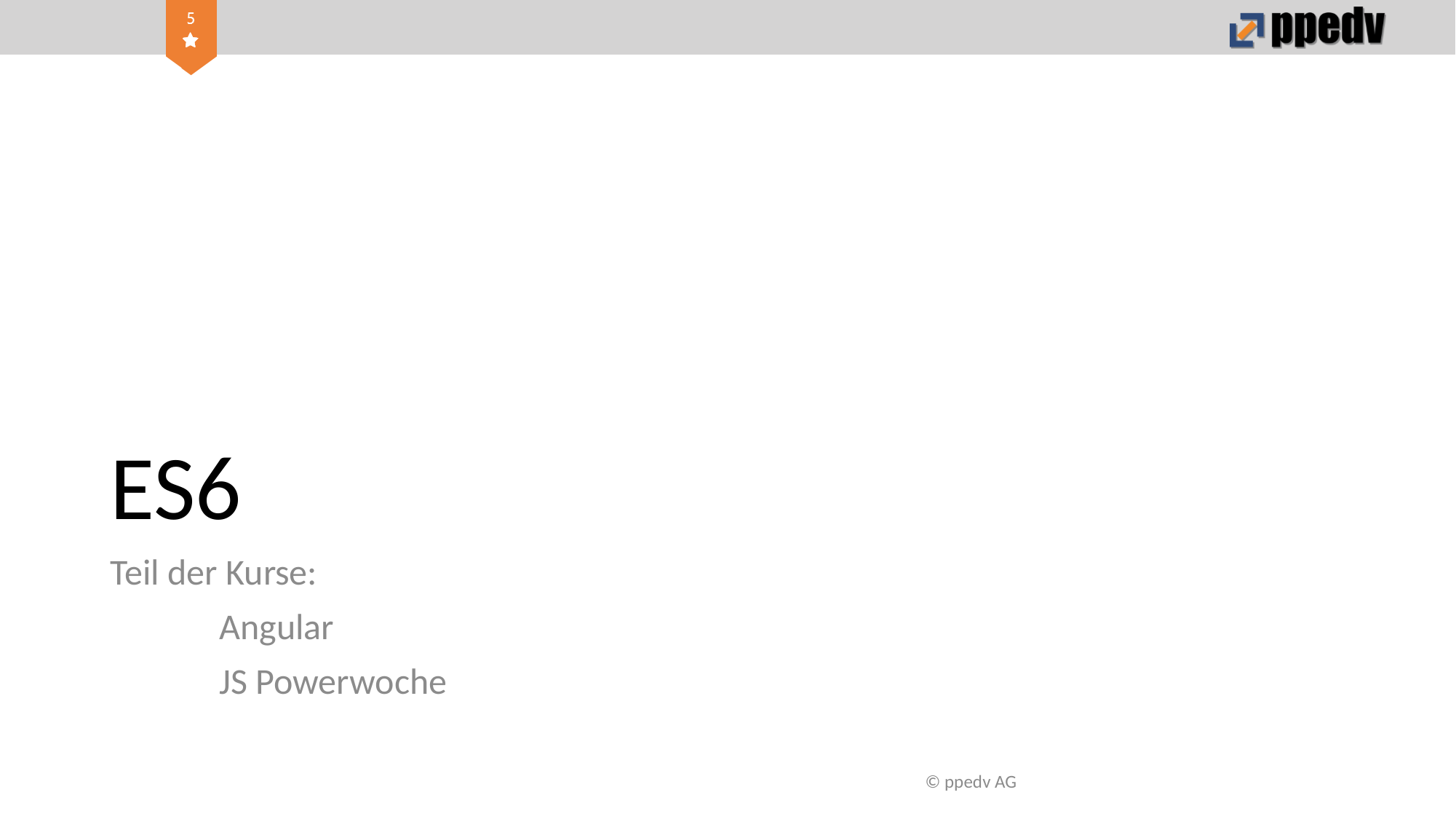

# ES6
Teil der Kurse:
	Angular
	JS Powerwoche
© ppedv AG